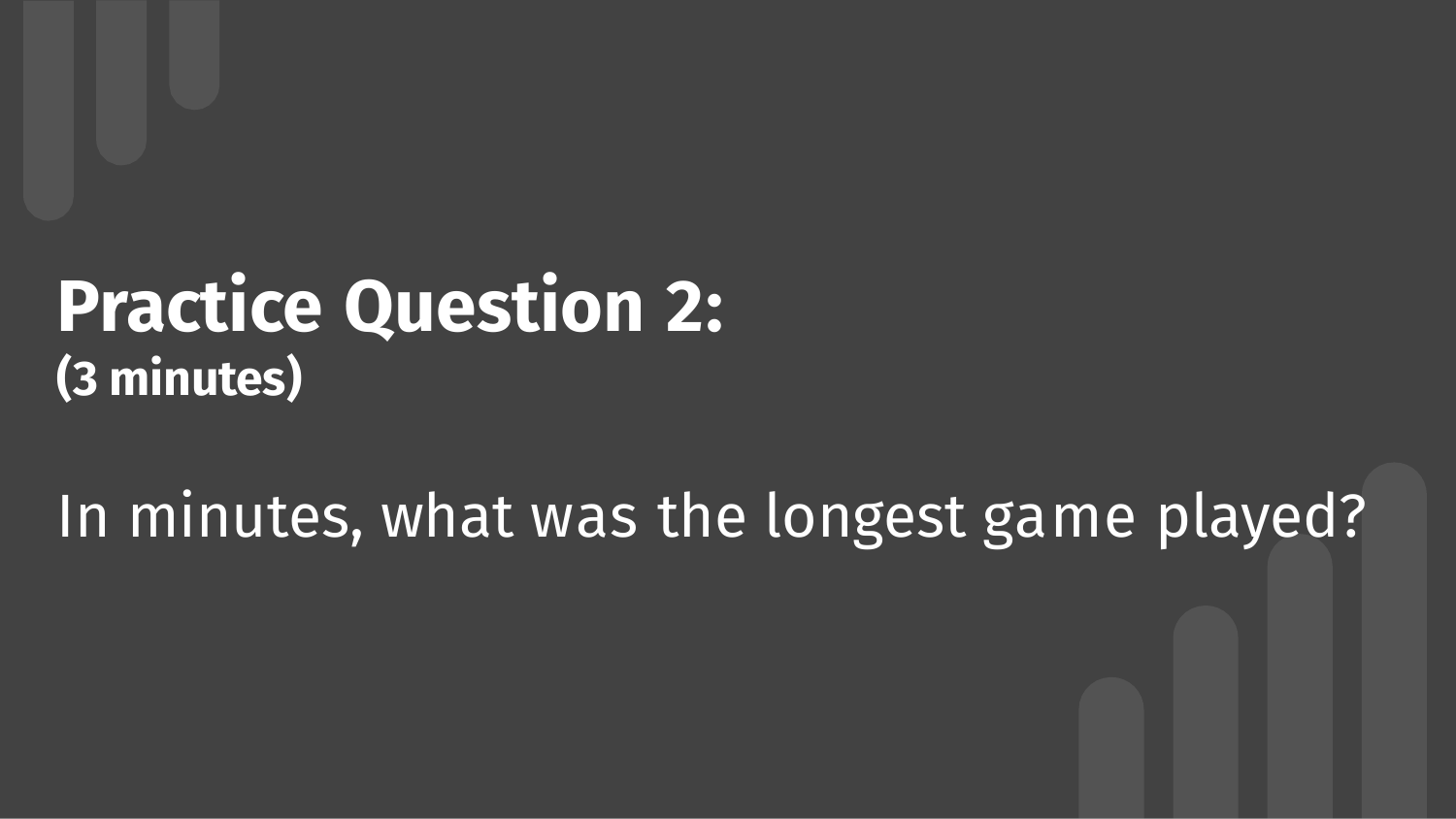

Practice Question 2:
(3 minutes)

In minutes, what was the longest game played?